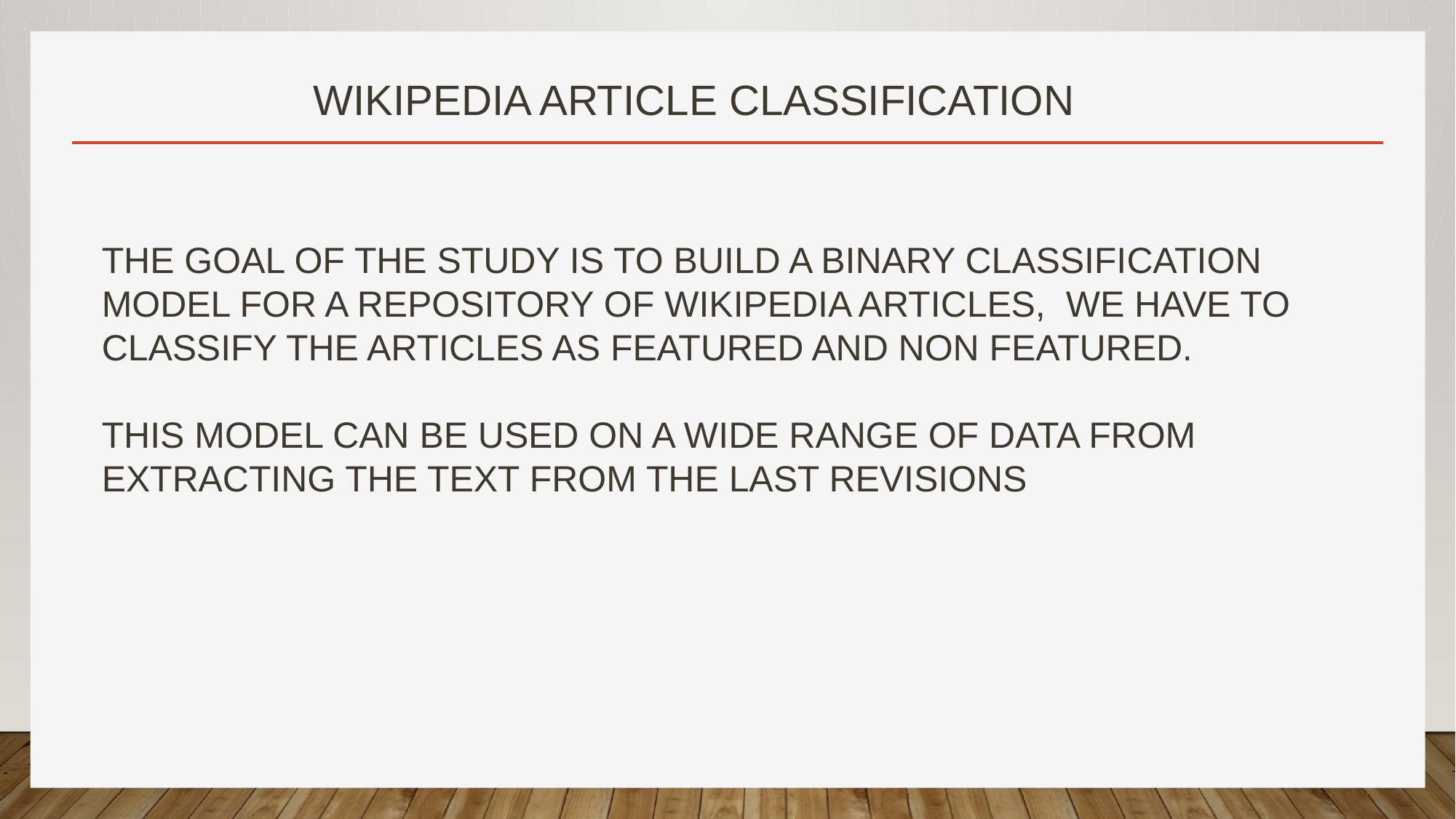

# Wikipedia Article Classification

The goal of the study is to build a binary classification model for a repository of Wikipedia articles,  we have to classify the articles as featured and non featured.

This model can be used on a wide range of data from extracting the text from the last revisions